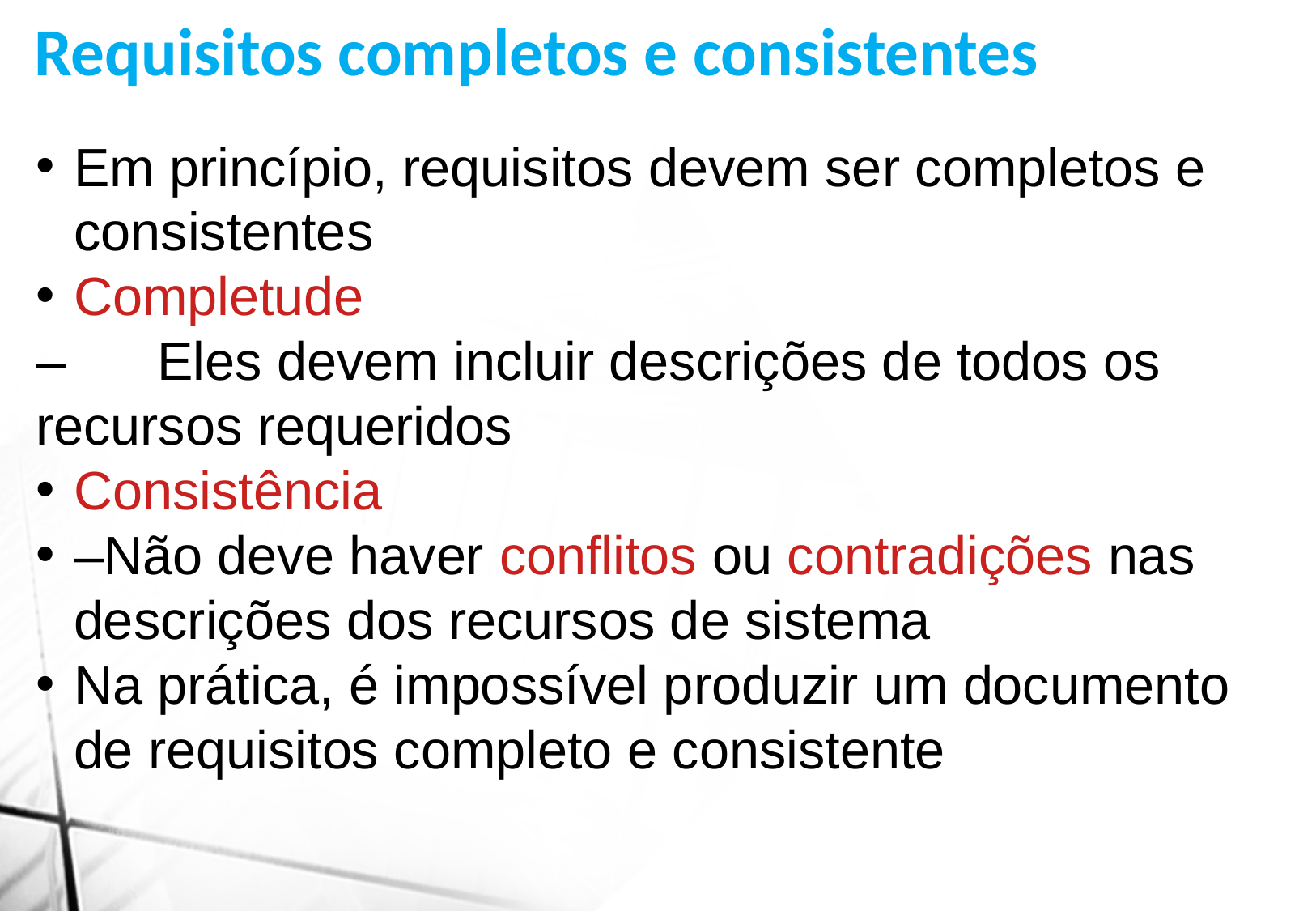

Requisitos completos e consistentes
Em princípio, requisitos devem ser completos e consistentes
Completude
–	Eles devem incluir descrições de todos os recursos requeridos
Consistência
–Não deve haver conflitos ou contradições nas descrições dos recursos de sistema
Na prática, é impossível produzir um documento de requisitos completo e consistente